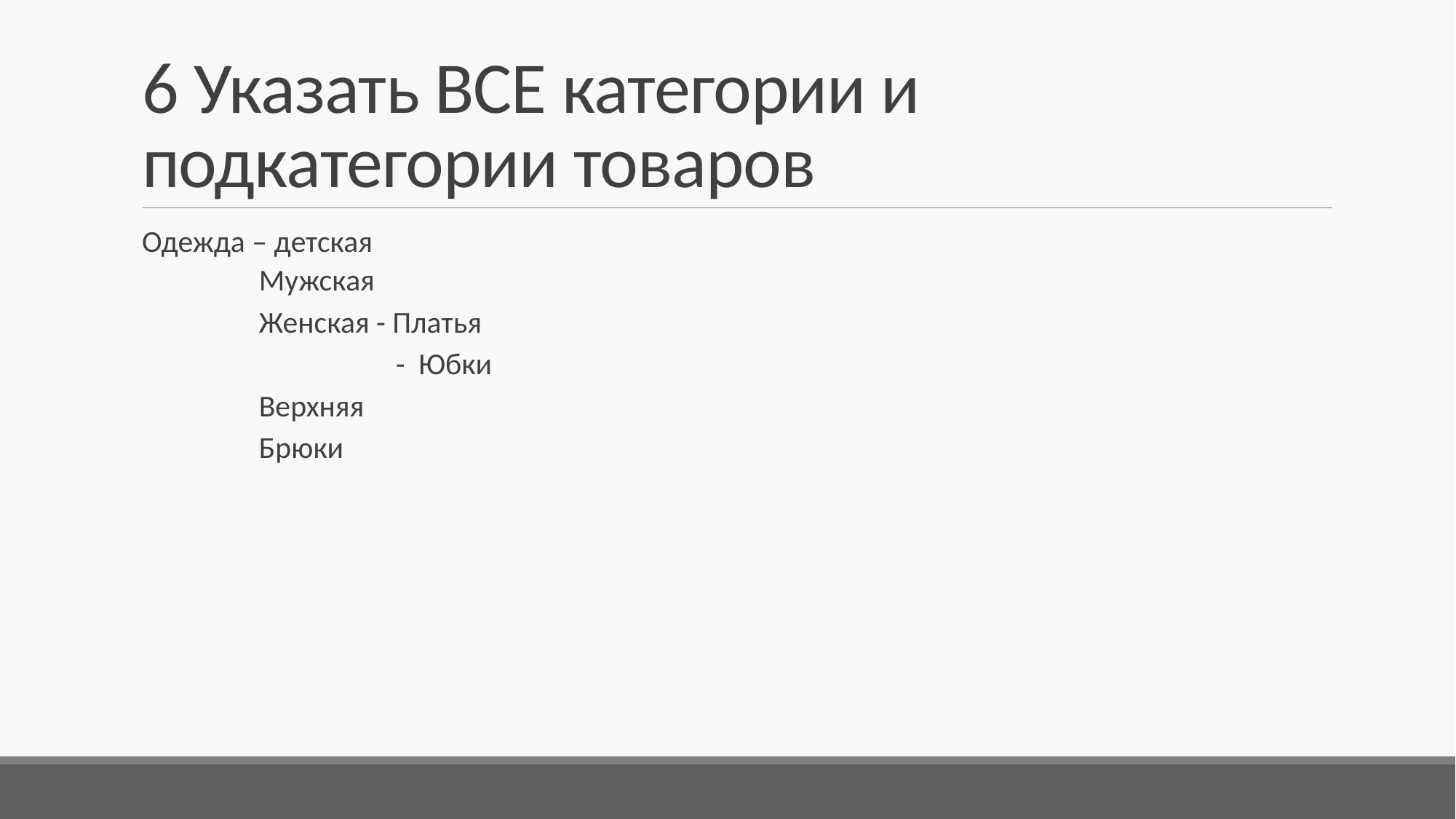

# 6 Указать ВСЕ категории и подкатегории товаров
Одежда – детская
Мужская
Женская - Платья
	    -  Юбки
Верхняя
Брюки